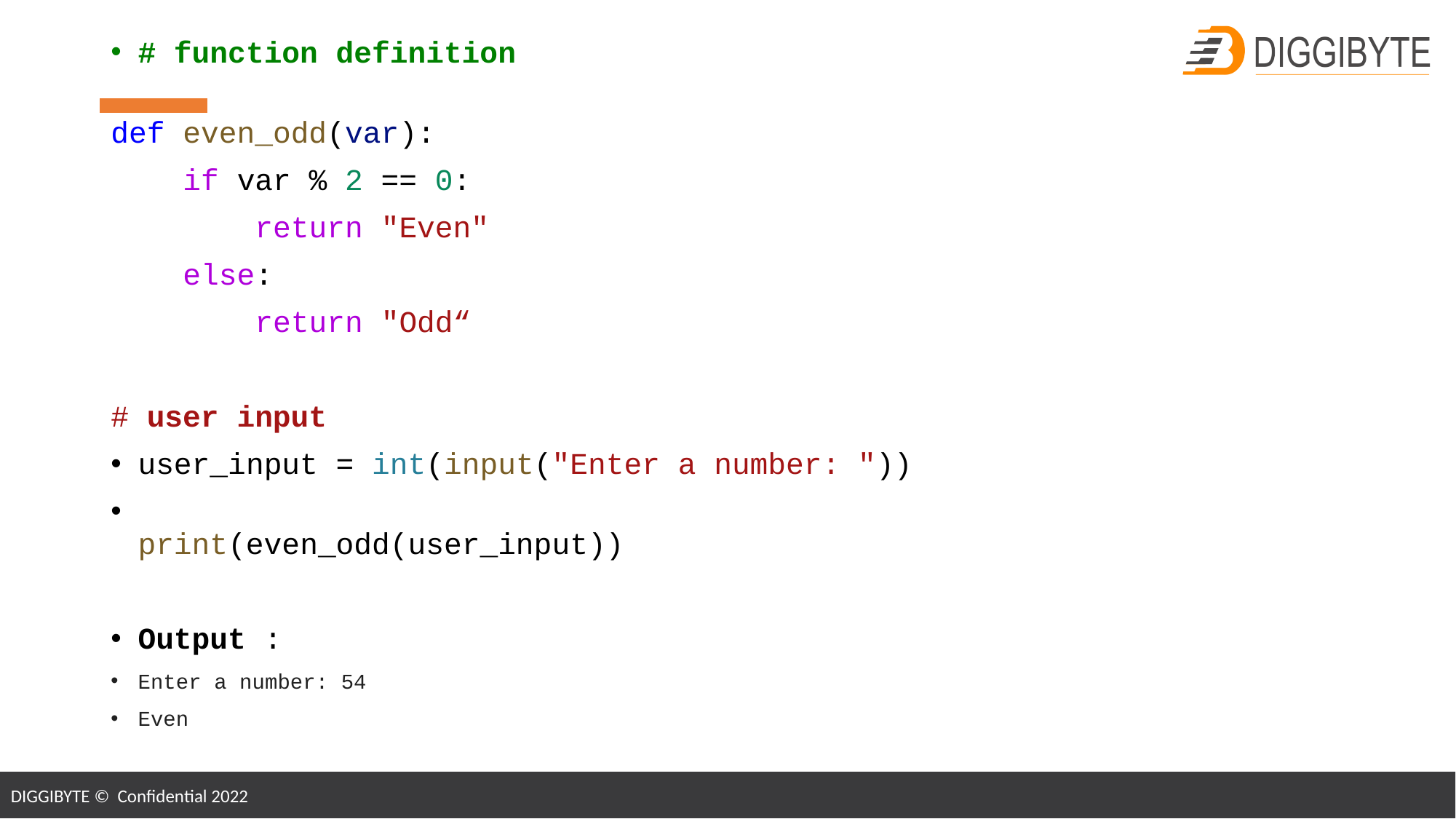

# function definition
def even_odd(var):
    if var % 2 == 0:
        return "Even"
    else:
        return "Odd“

# user input
user_input = int(input("Enter a number: "))
print(even_odd(user_input))

Output :
Enter a number: 54
Even